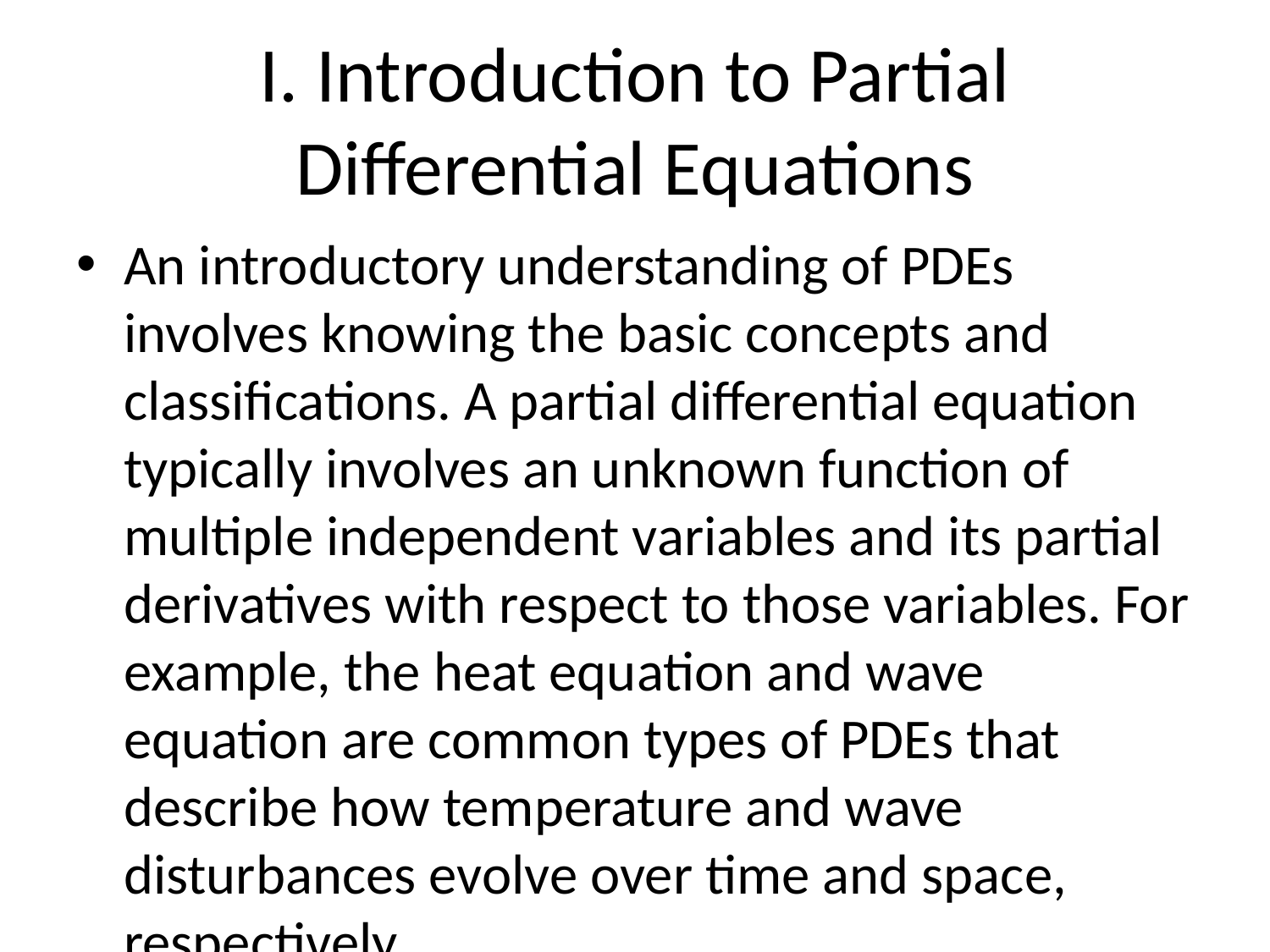

# I. Introduction to Partial Differential Equations
An introductory understanding of PDEs involves knowing the basic concepts and classifications. A partial differential equation typically involves an unknown function of multiple independent variables and its partial derivatives with respect to those variables. For example, the heat equation and wave equation are common types of PDEs that describe how temperature and wave disturbances evolve over time and space, respectively.